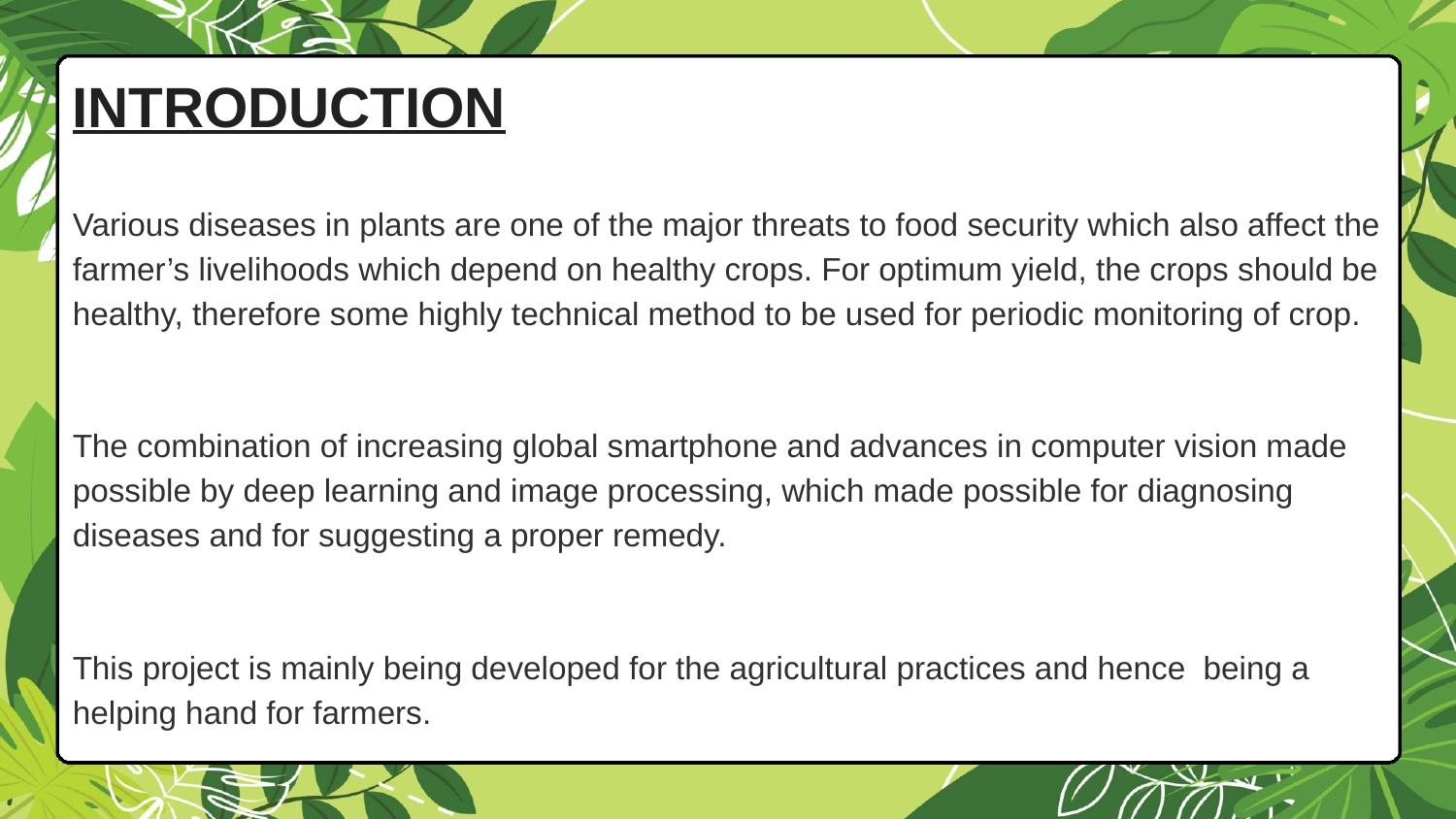

# INTRODUCTION
Various diseases in plants are one of the major threats to food security which also affect the farmer’s livelihoods which depend on healthy crops. For optimum yield, the crops should be healthy, therefore some highly technical method to be used for periodic monitoring of crop.

The combination of increasing global smartphone and advances in computer vision made possible by deep learning and image processing, which made possible for diagnosing diseases and for suggesting a proper remedy.

This project is mainly being developed for the agricultural practices and hence  being a helping hand for farmers.